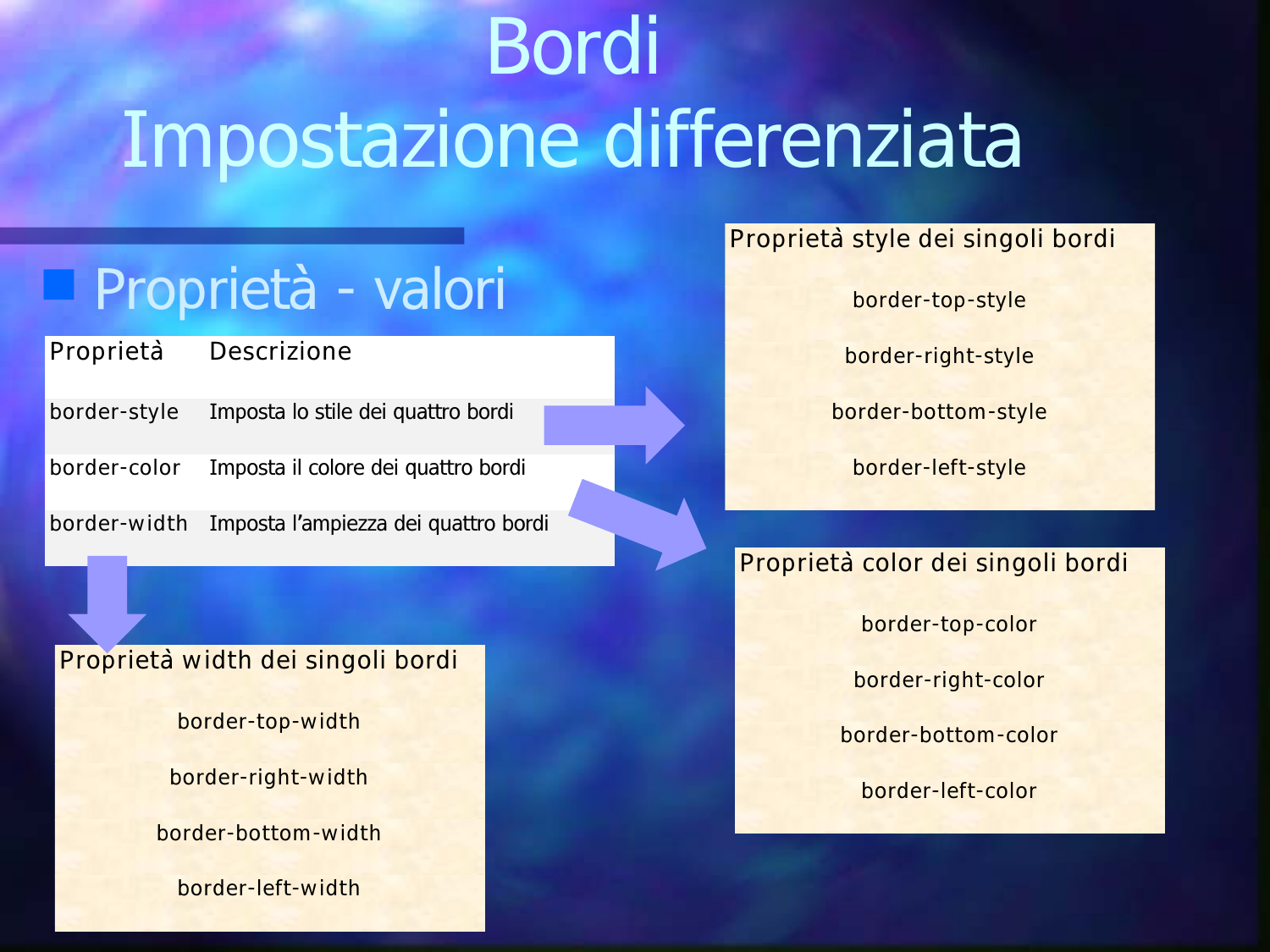

# Bordi Impostazione differenziata
| Proprietà style dei singoli bordi |
| --- |
| border-top-style |
| border-right-style |
| border-bottom-style |
| border-left-style |
Proprietà - valori

| Proprietà | Descrizione |
| --- | --- |
| border-style | Imposta lo stile dei quattro bordi |
| border-color | Imposta il colore dei quattro bordi |
| border-width | Imposta l’ampiezza dei quattro bordi |

| Proprietà color dei singoli bordi |
| --- |
| border-top-color |
| border-right-color |
| border-bottom-color |
| border-left-color |

| Proprietà width dei singoli bordi |
| --- |
| border-top-width |
| border-right-width |
| border-bottom-width |
| border-left-width |